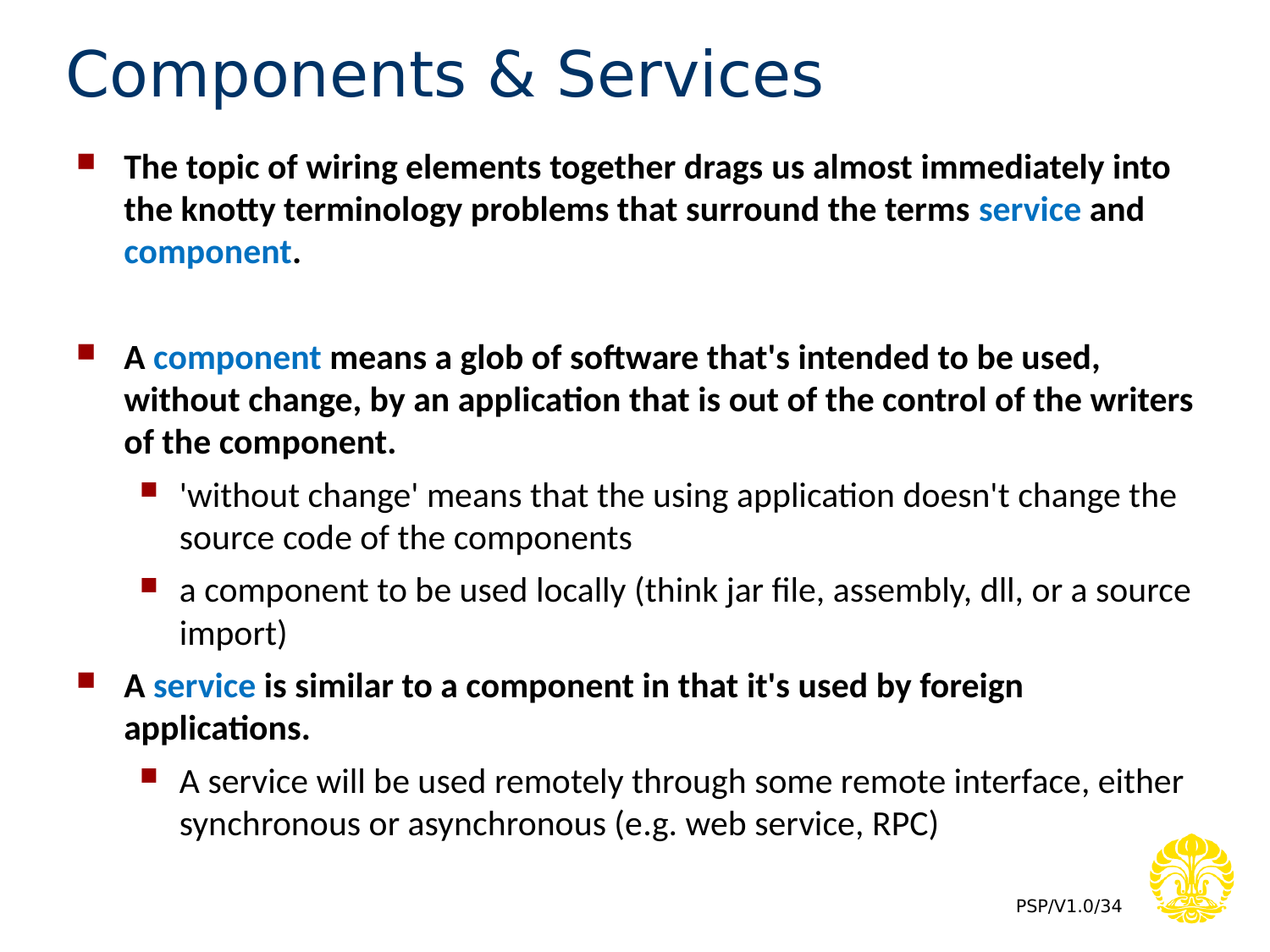

# Components & Services
The topic of wiring elements together drags us almost immediately into the knotty terminology problems that surround the terms service and component.

A component means a glob of software that's intended to be used, without change, by an application that is out of the control of the writers of the component.
'without change' means that the using application doesn't change the source code of the components
a component to be used locally (think jar file, assembly, dll, or a source import)
A service is similar to a component in that it's used by foreign applications.
A service will be used remotely through some remote interface, either synchronous or asynchronous (e.g. web service, RPC)